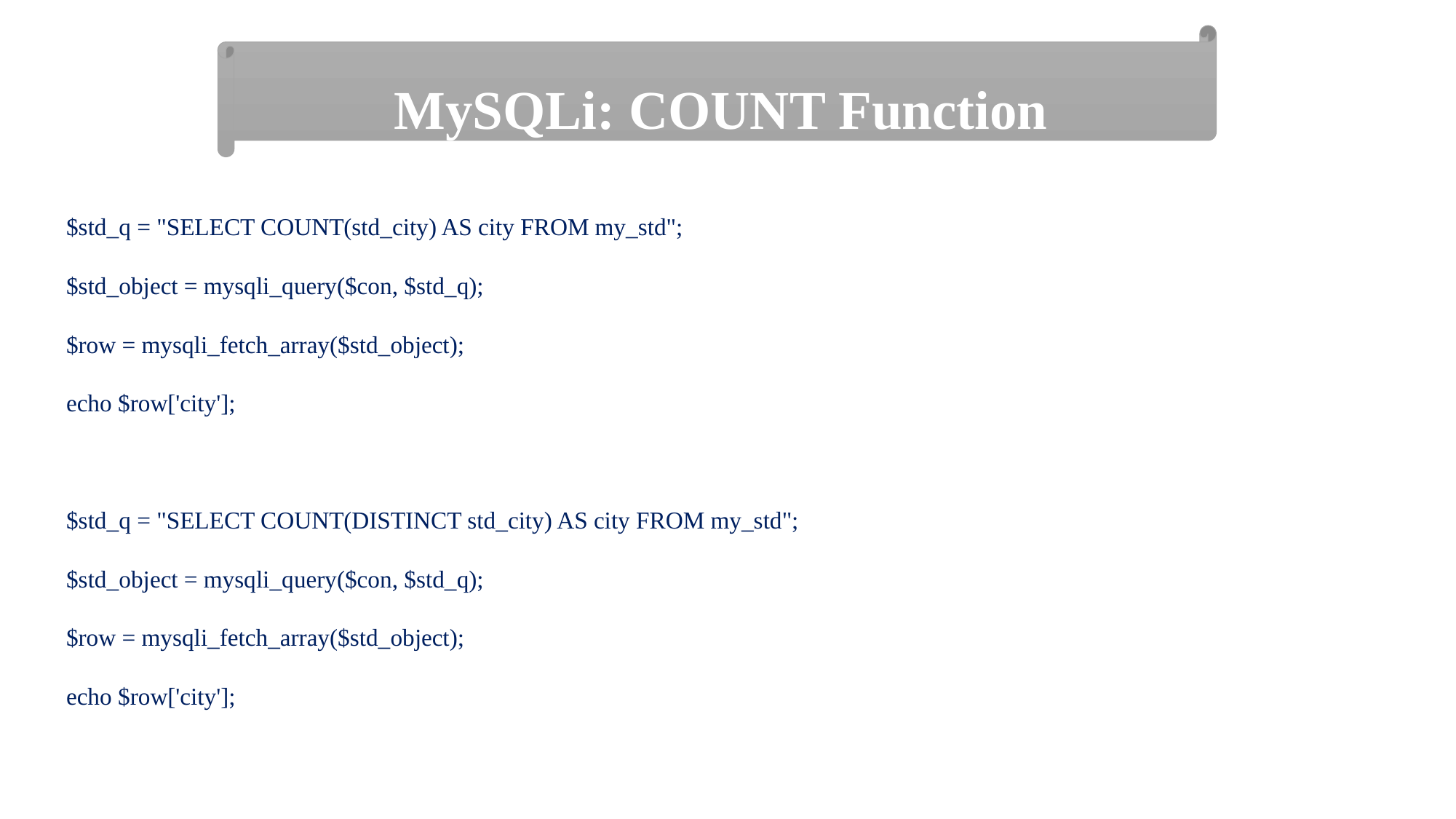

MySQLi: COUNT Function
$std_q = "SELECT COUNT(std_city) AS city FROM my_std";
$std_object = mysqli_query($con, $std_q);
$row = mysqli_fetch_array($std_object);
echo $row['city'];

$std_q = "SELECT COUNT(DISTINCT std_city) AS city FROM my_std";
$std_object = mysqli_query($con, $std_q);
$row = mysqli_fetch_array($std_object);
echo $row['city'];